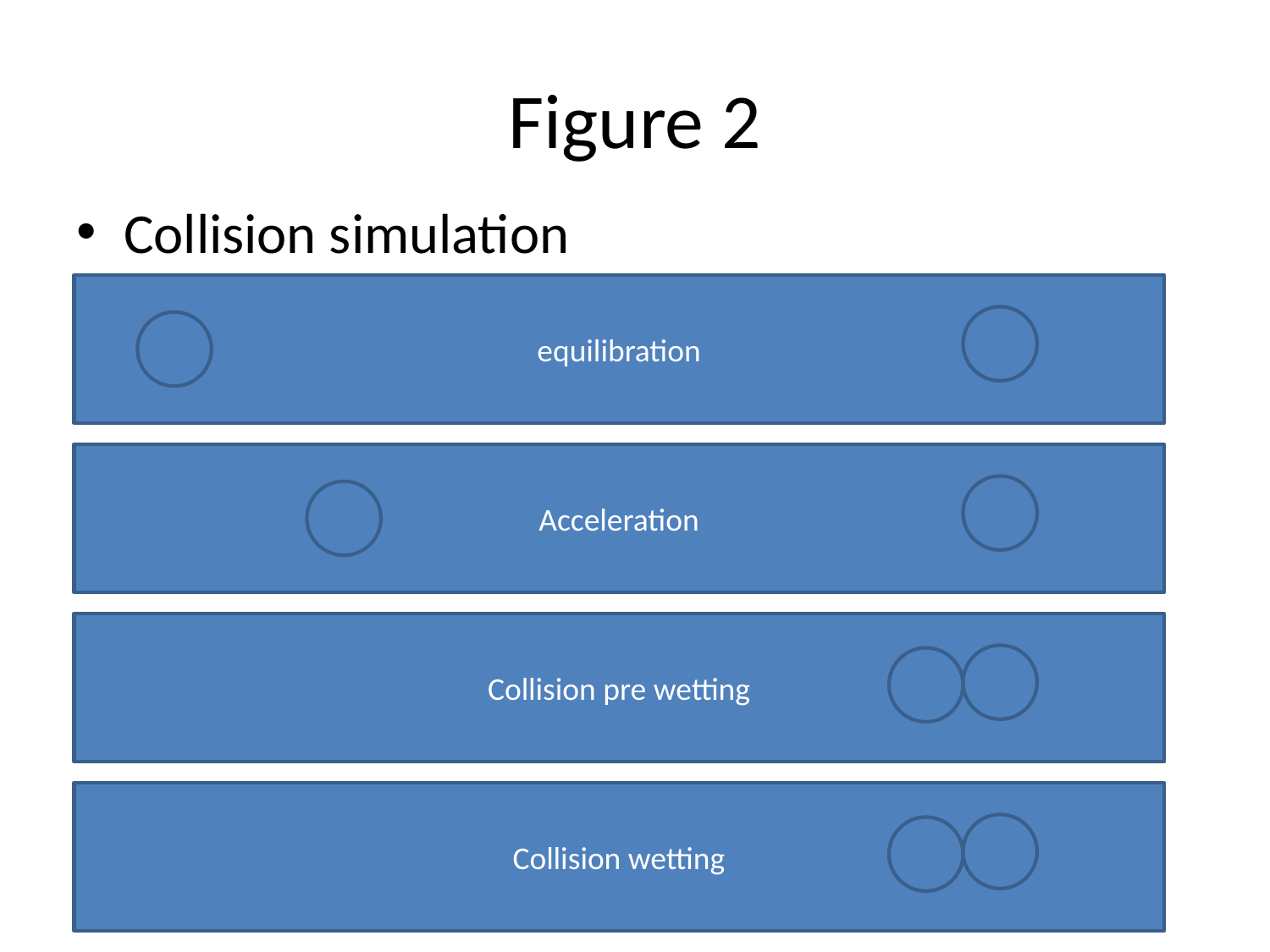

# Figure 2
Collision simulation
equilibration

Acceleration

Collision pre wetting

Collision wetting